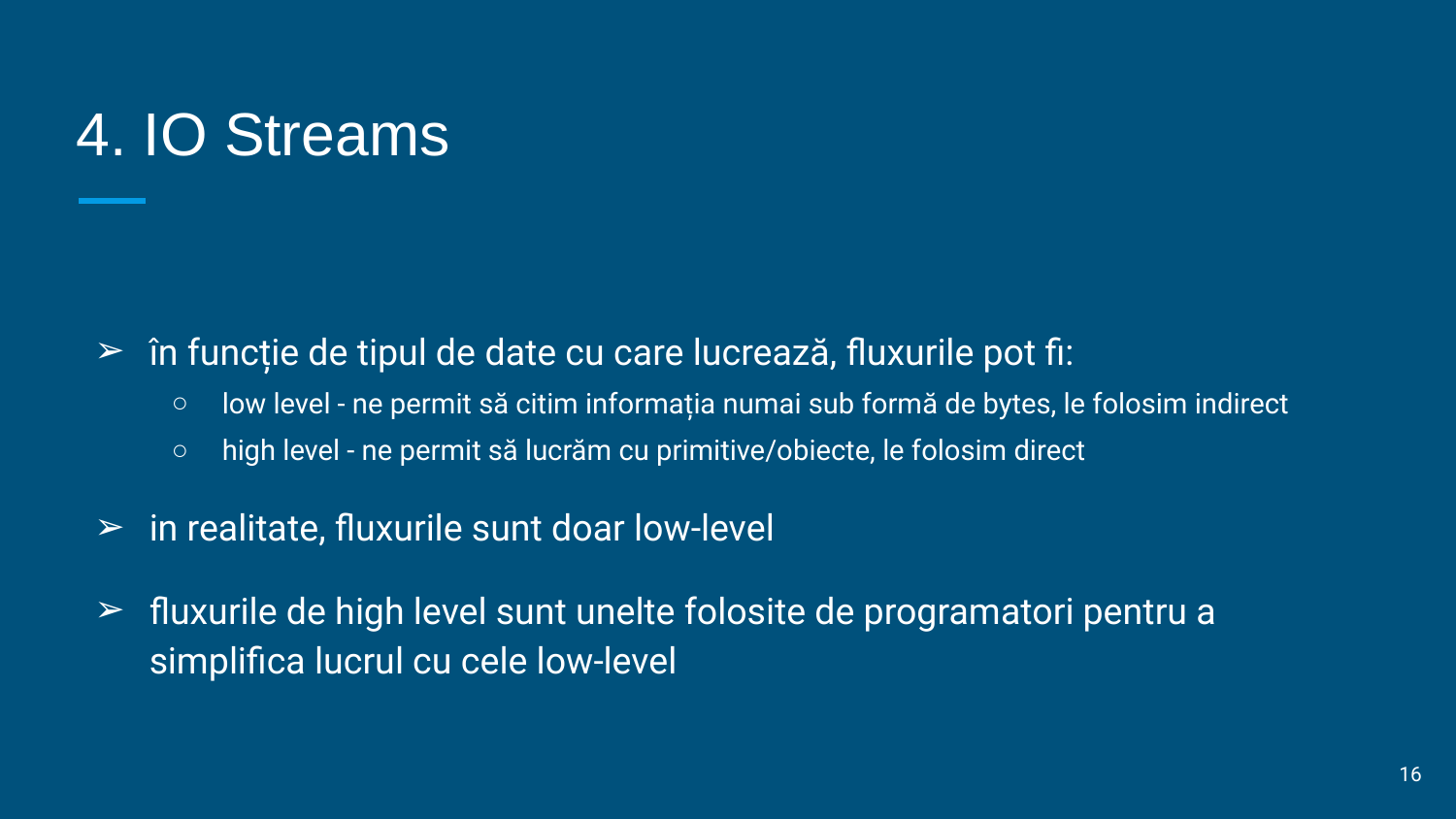

# 4. IO Streams
în funcție de tipul de date cu care lucrează, fluxurile pot fi:
low level - ne permit să citim informația numai sub formă de bytes, le folosim indirect
high level - ne permit să lucrăm cu primitive/obiecte, le folosim direct
in realitate, fluxurile sunt doar low-level
fluxurile de high level sunt unelte folosite de programatori pentru a simplifica lucrul cu cele low-level
16